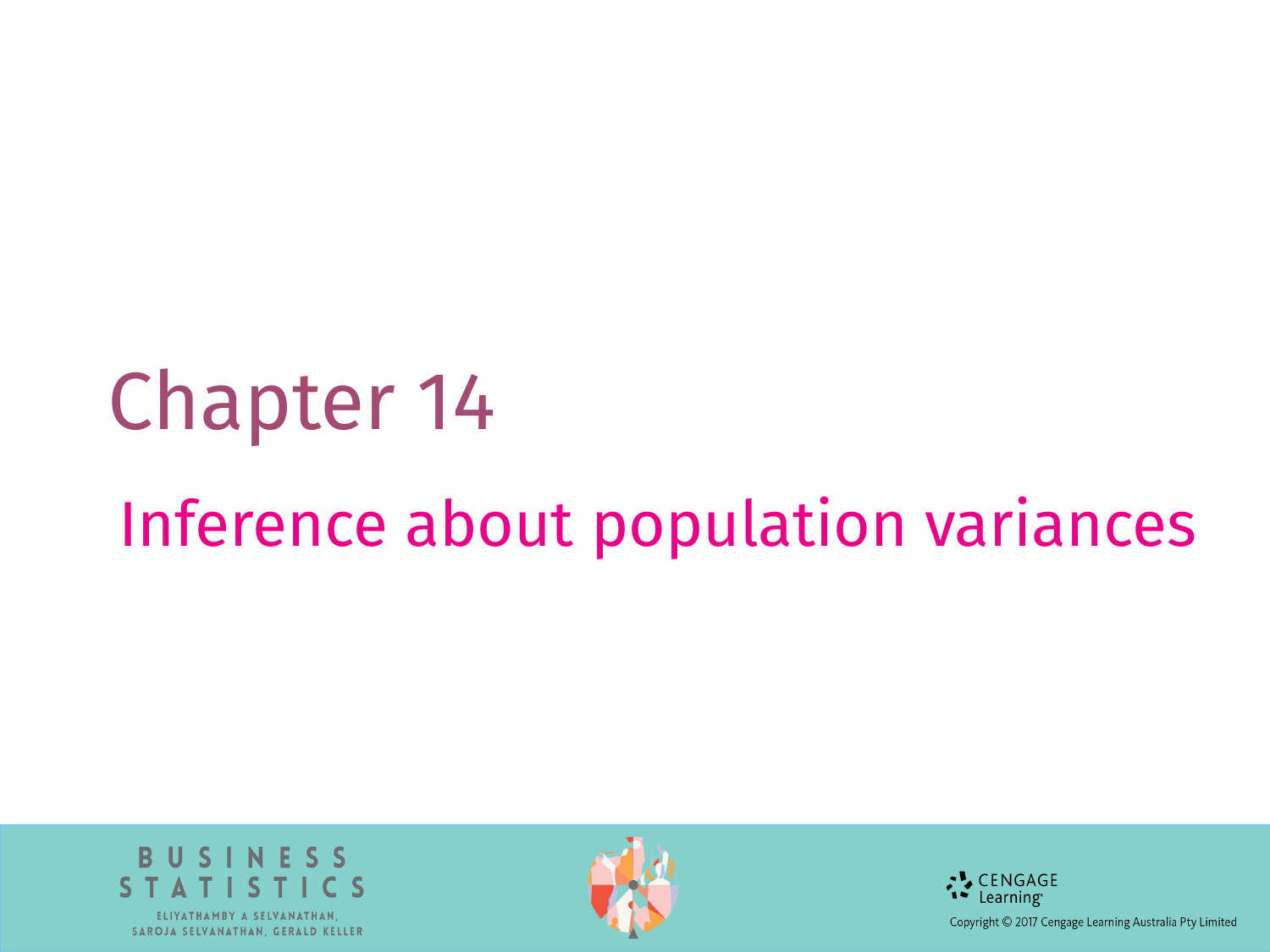

# Chapter 14
Inference about population variances